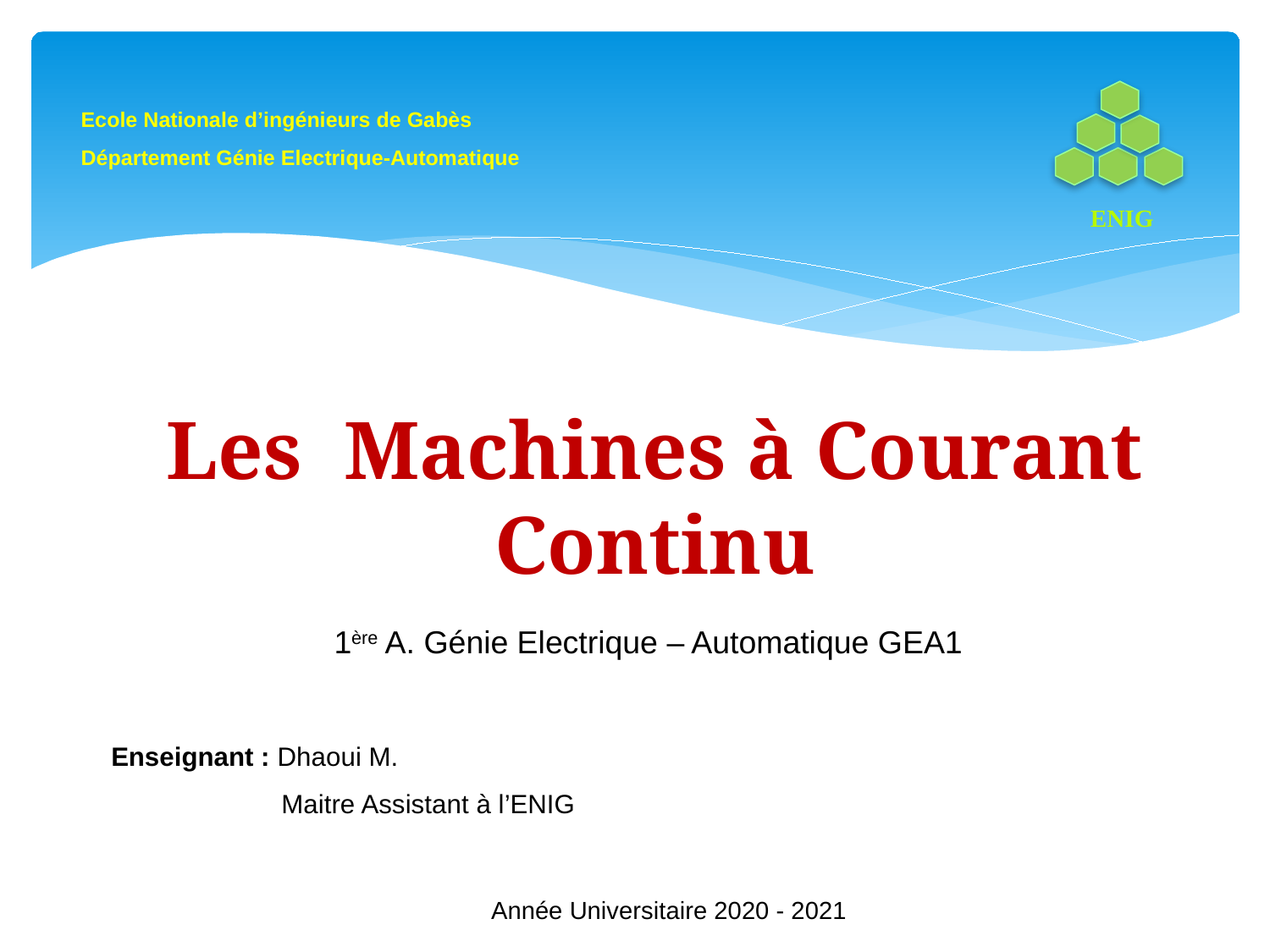

ENIG
Ecole Nationale d’ingénieurs de Gabès
Département Génie Electrique-Automatique
Les  Machines à Courant Continu

1ère A. Génie Electrique – Automatique GEA1
Enseignant : Dhaoui M.
                       Maitre Assistant à l’ENIG
Année Universitaire 2020 - 2021